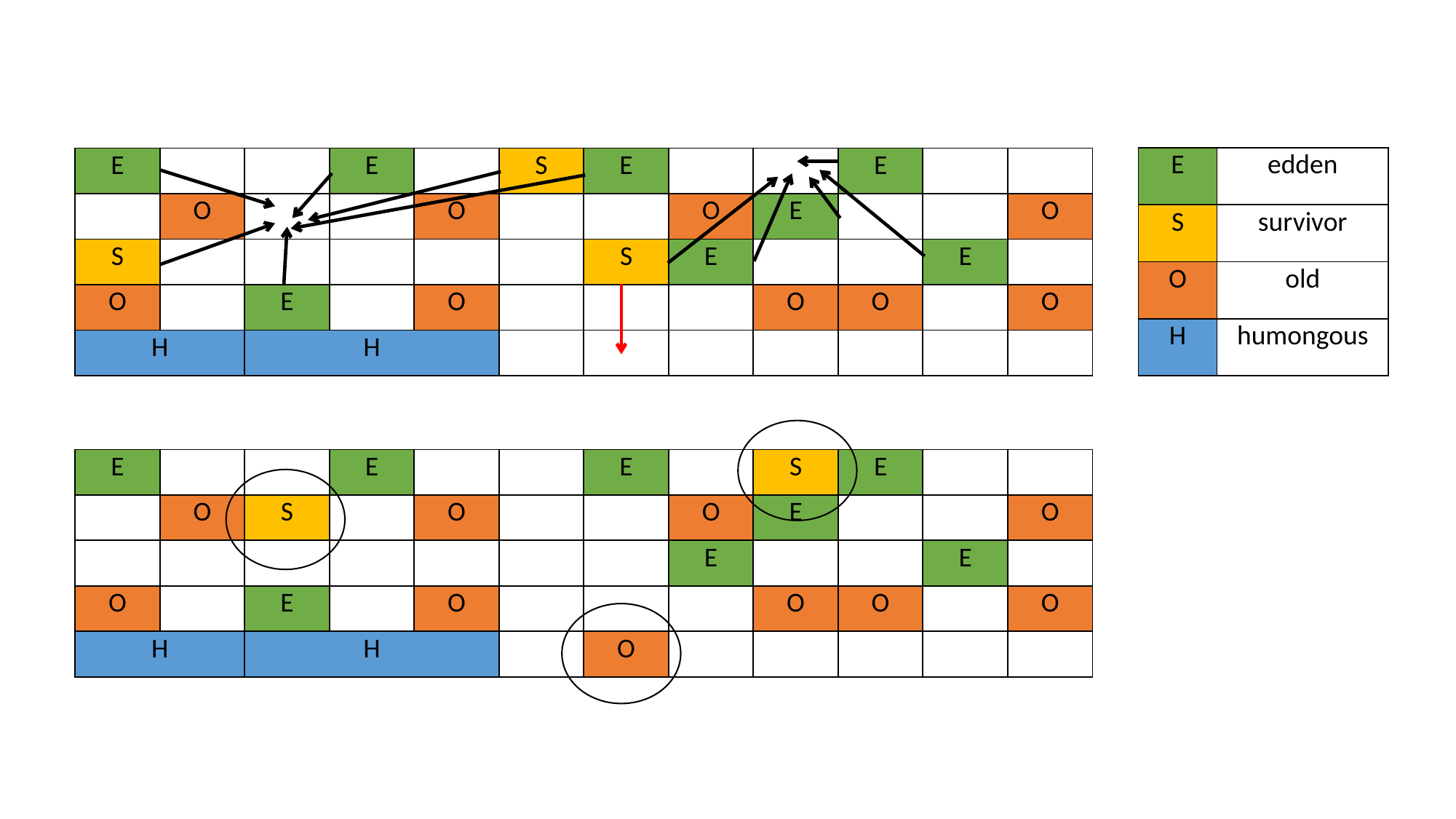

| E | edden |
| --- | --- |
| S | survivor |
| O | old |
| H | humongous |
| E |  |  | E |  | S | E |  |  | E |  |  |
| --- | --- | --- | --- | --- | --- | --- | --- | --- | --- | --- | --- |
|  | O |  |  | O |  |  | O | E |  |  | O |
| S |  |  |  |  |  | S | E |  |  | E |  |
| O |  | E |  | O |  |  |  | O | O |  | O |
| H |  | H |  |  |  |  |  |  |  |  |  |

| E |  |  | E |  |  | E |  | S | E |  |  |
| --- | --- | --- | --- | --- | --- | --- | --- | --- | --- | --- | --- |
|  | O | S |  | O |  |  | O | E |  |  | O |
|  |  |  |  |  |  |  | E |  |  | E |  |
| O |  | E |  | O |  |  |  | O | O |  | O |
| H |  | H |  |  |  | O |  |  |  |  |  |